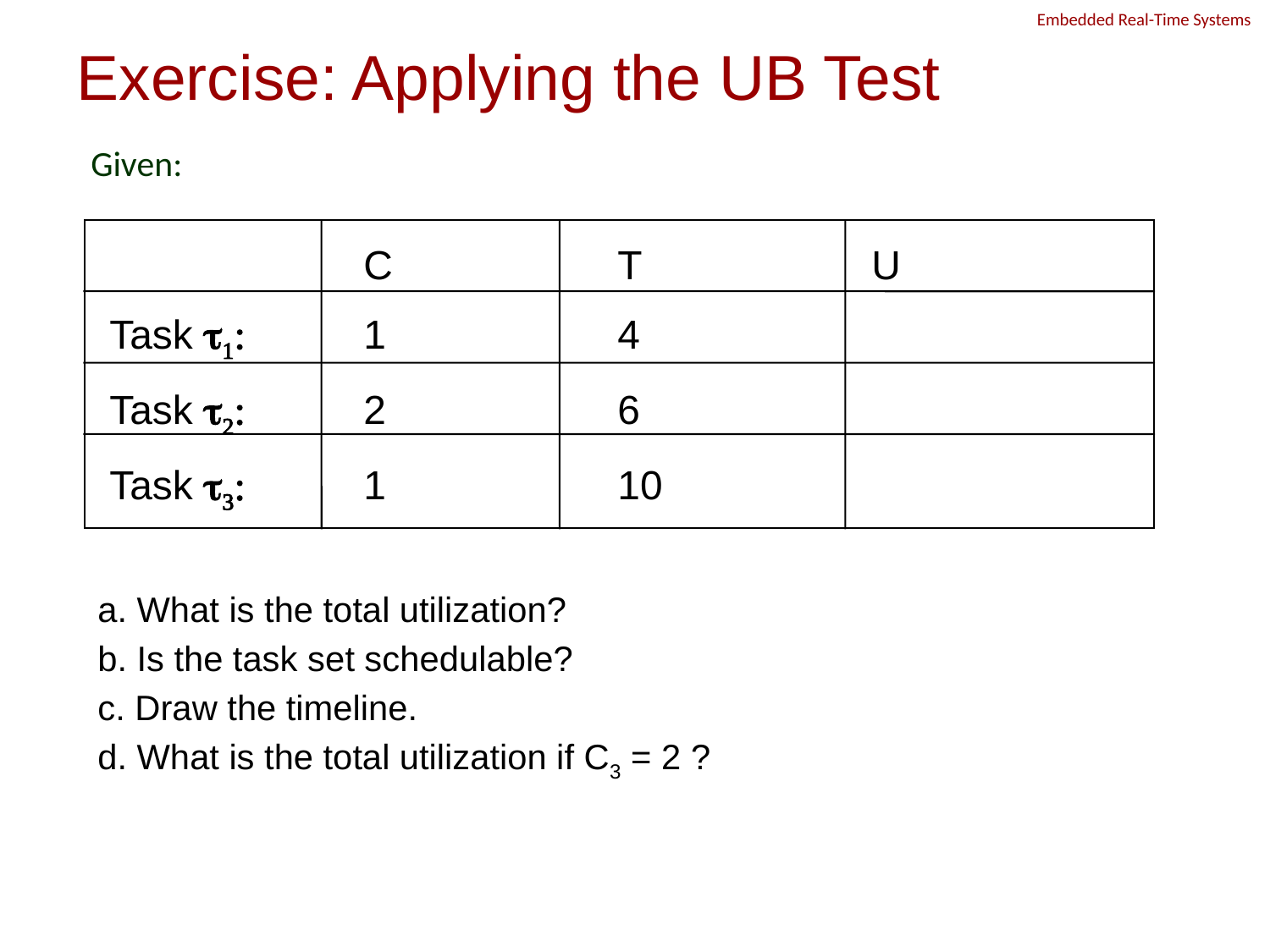

# Exercise: Applying the UB Test
Given:

		C		T		U
Task τ1:	1		4
Task τ2:	2		6
Task τ3:	1		10

a. What is the total utilization?
b. Is the task set schedulable?
c. Draw the timeline.
d. What is the total utilization if C3 = 2 ?